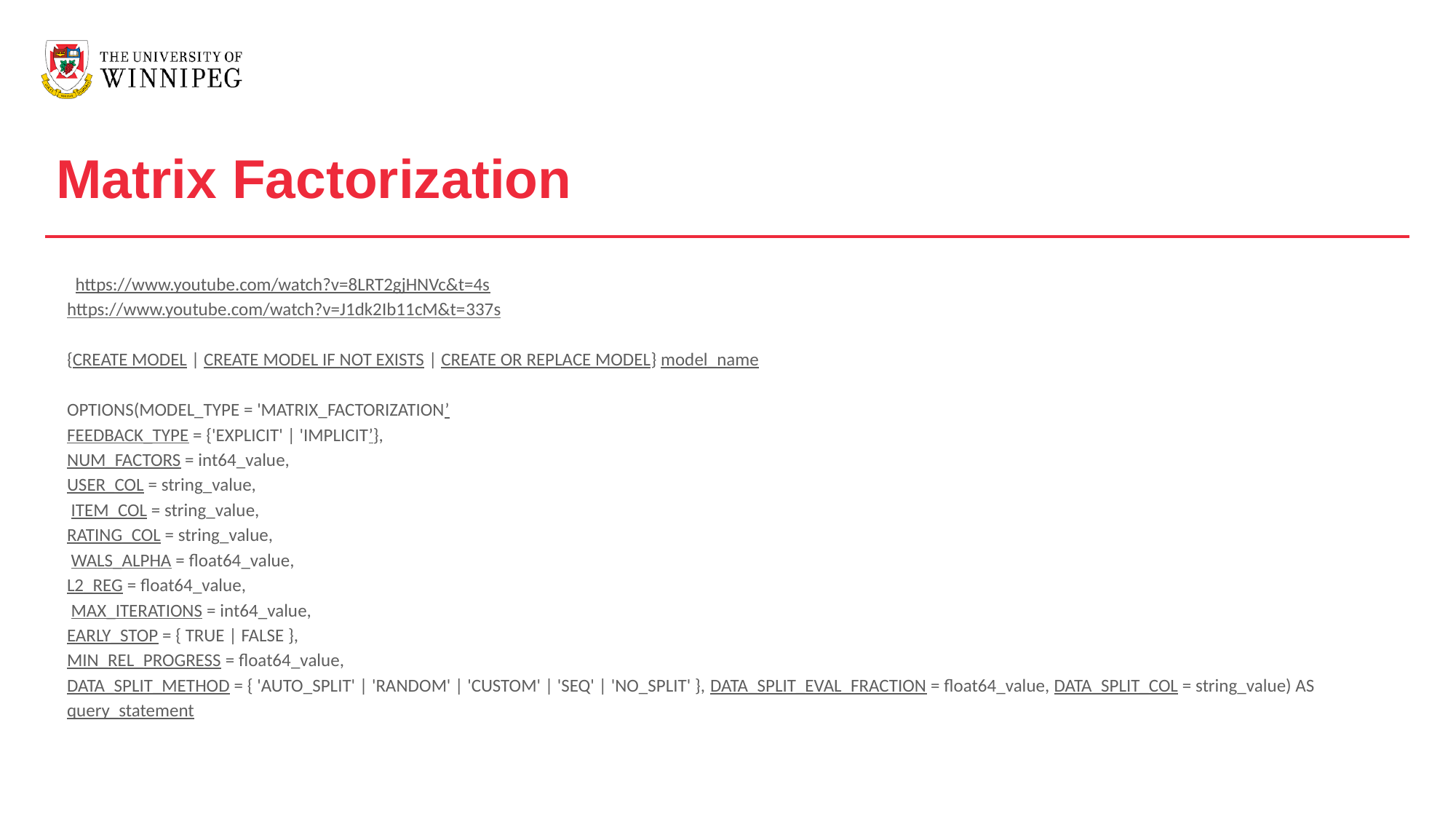

Matrix Factorization
https://www.youtube.com/watch?v=8LRT2gjHNVc&t=4s
https://www.youtube.com/watch?v=J1dk2Ib11cM&t=337s

{CREATE MODEL | CREATE MODEL IF NOT EXISTS | CREATE OR REPLACE MODEL} model_name

OPTIONS(MODEL_TYPE = 'MATRIX_FACTORIZATION’
FEEDBACK_TYPE = {'EXPLICIT' | 'IMPLICIT’},
NUM_FACTORS = int64_value,
USER_COL = string_value,
 ITEM_COL = string_value,
RATING_COL = string_value,
 WALS_ALPHA = float64_value,
L2_REG = float64_value,
 MAX_ITERATIONS = int64_value,
EARLY_STOP = { TRUE | FALSE },
MIN_REL_PROGRESS = float64_value,
DATA_SPLIT_METHOD = { 'AUTO_SPLIT' | 'RANDOM' | 'CUSTOM' | 'SEQ' | 'NO_SPLIT' }, DATA_SPLIT_EVAL_FRACTION = float64_value, DATA_SPLIT_COL = string_value) AS query_statement